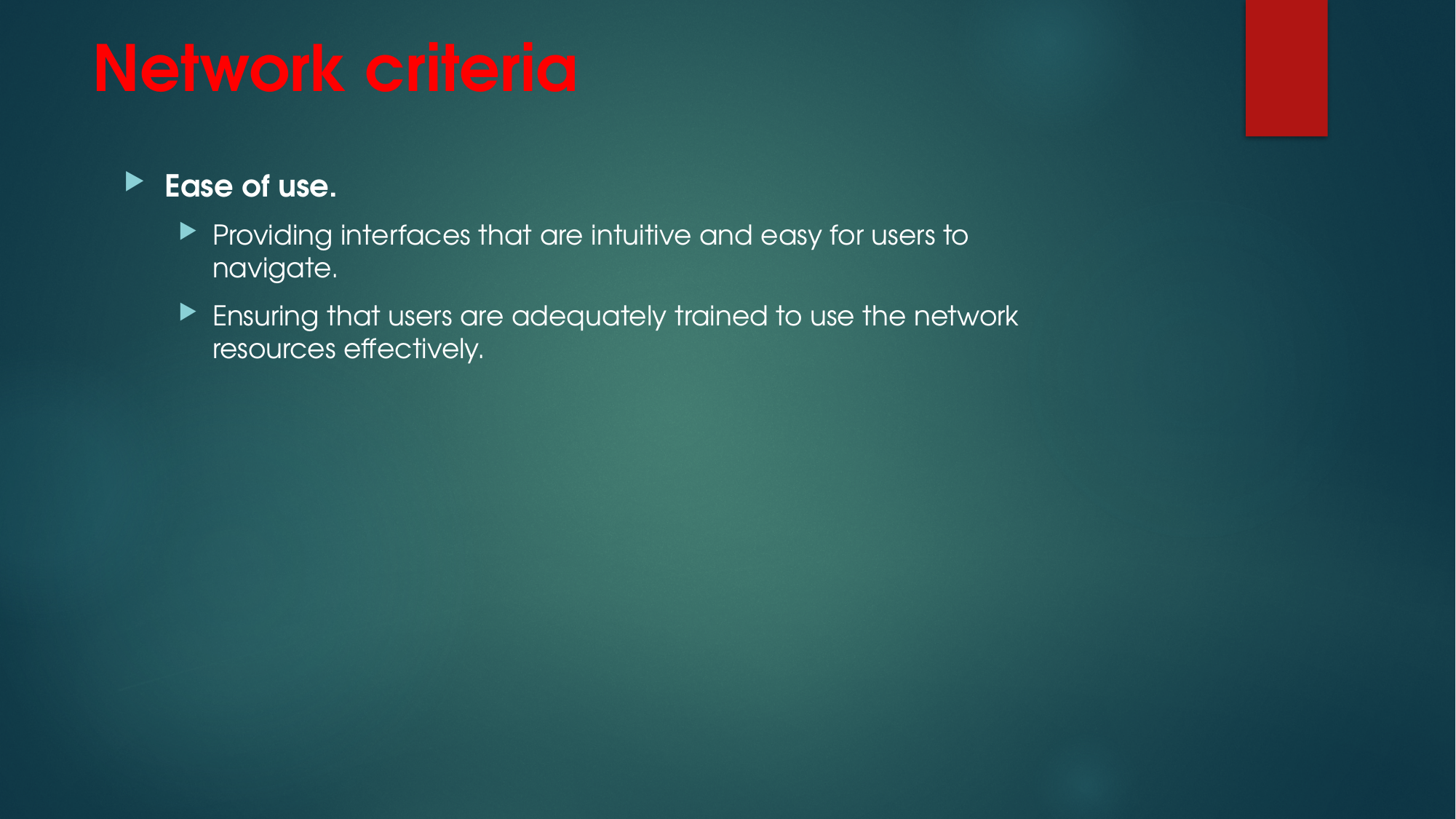

# Network criteria
Ease of use.
Providing interfaces that are intuitive and easy for users to navigate.
Ensuring that users are adequately trained to use the network resources effectively.